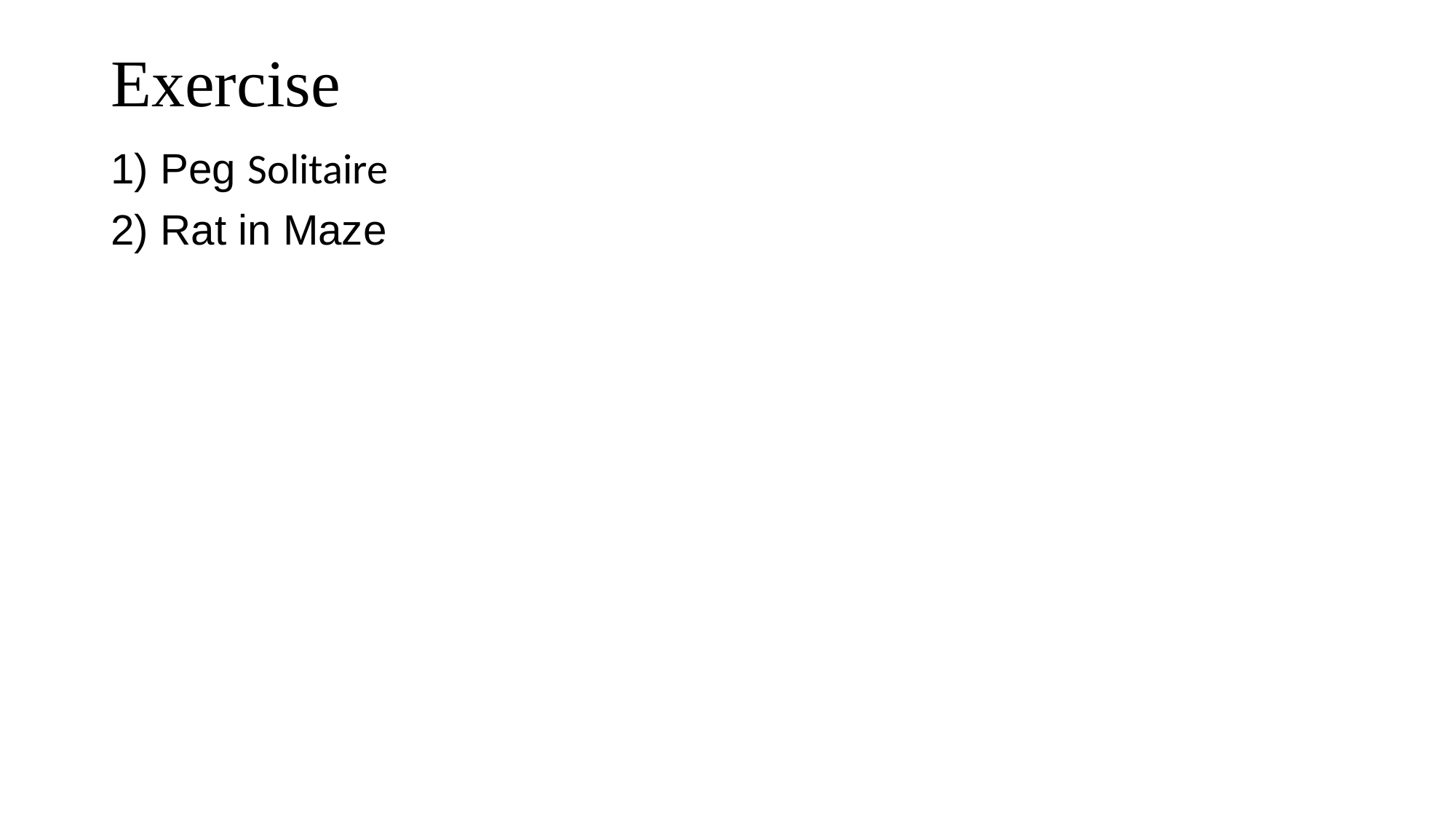

# Exercise
1) Peg Solitaire
2) Rat in Maze